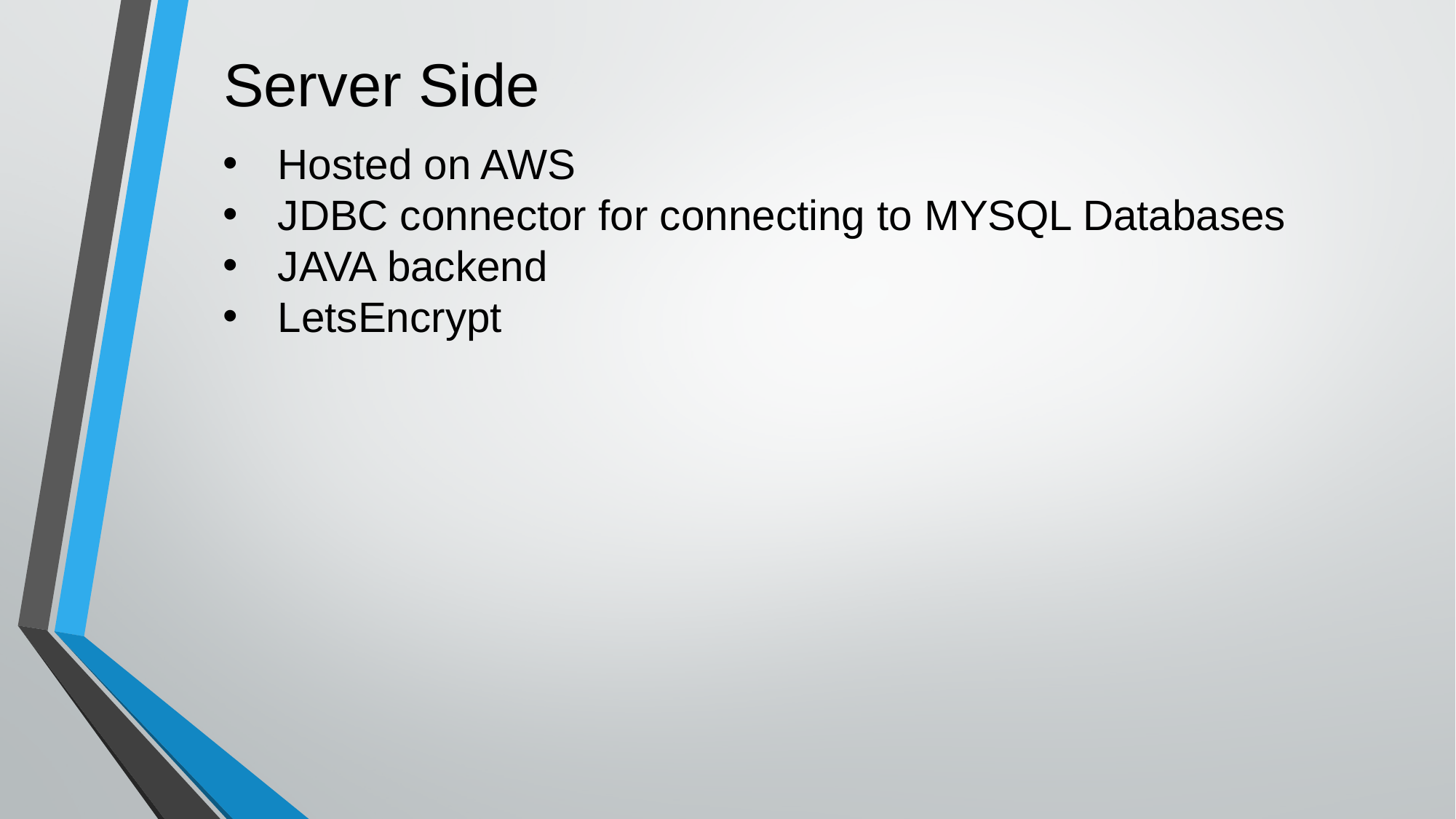

Server Side
Hosted on AWS
JDBC connector for connecting to MYSQL Databases
JAVA backend
LetsEncrypt